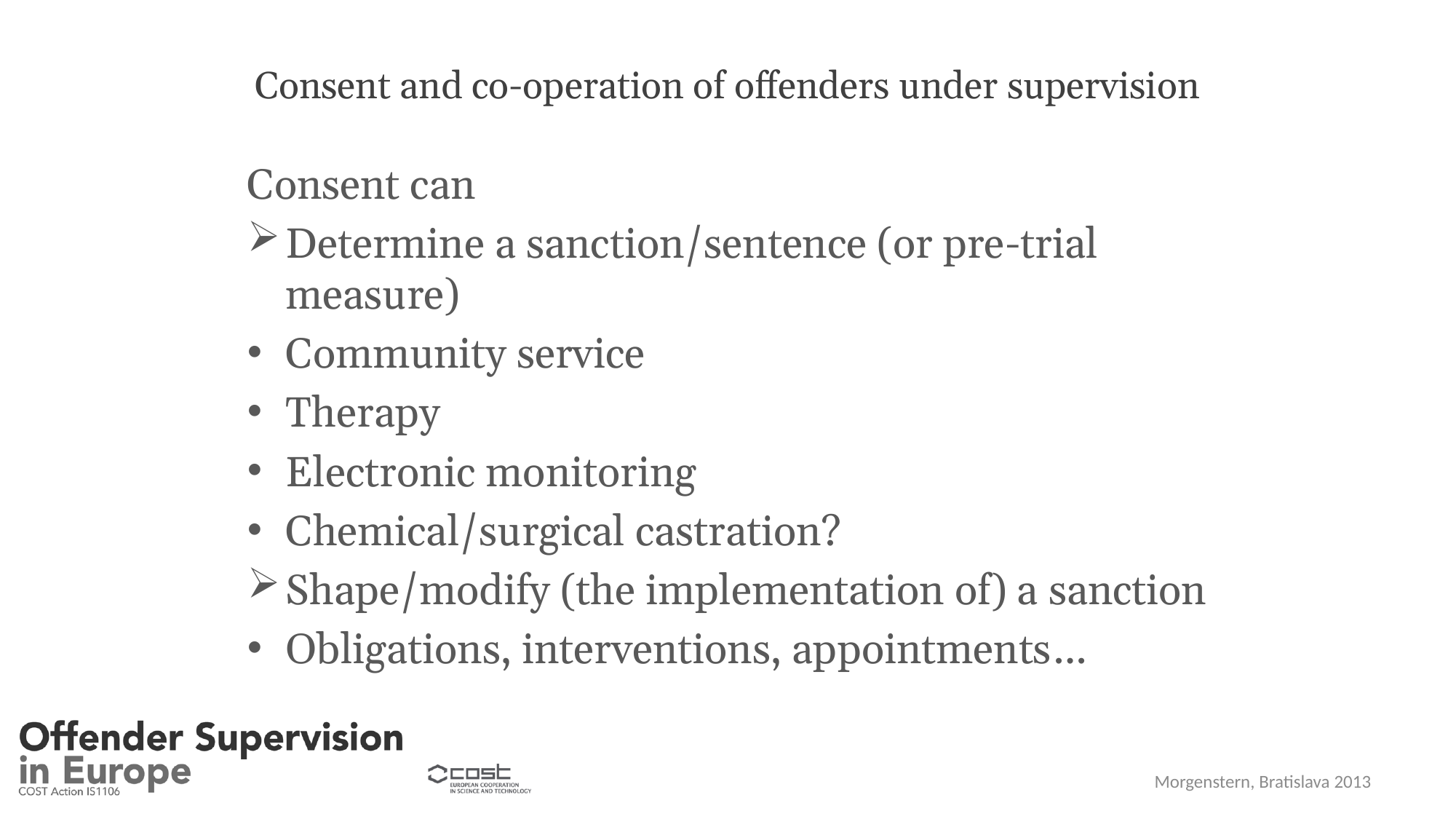

# Consent and co-operation of offenders under supervision
Consent can
Determine a sanction/sentence (or pre-trial measure)
Community service
Therapy
Electronic monitoring
Chemical/surgical castration?
Shape/modify (the implementation of) a sanction
Obligations, interventions, appointments…

Morgenstern, Bratislava 2013